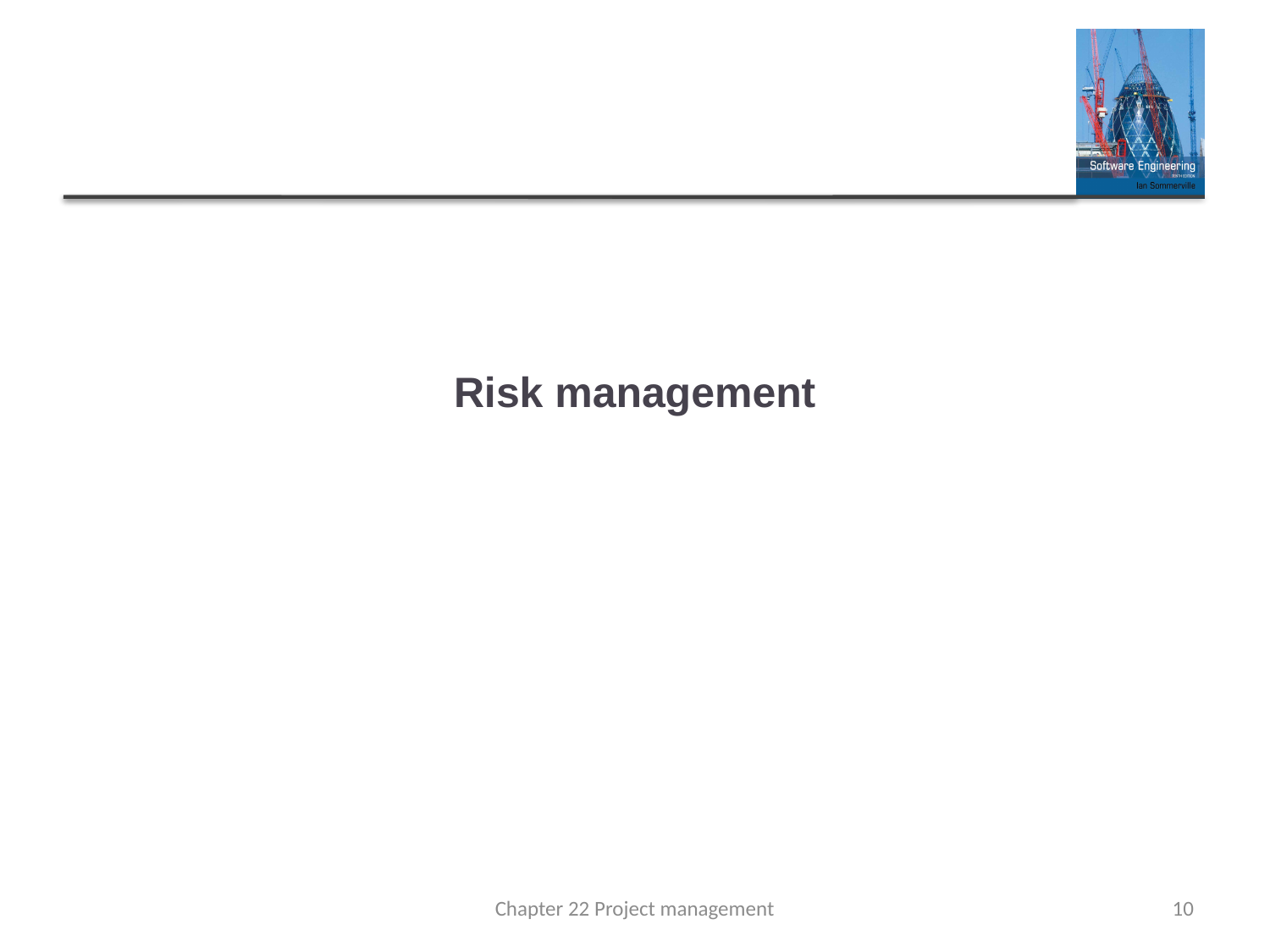

# Risk management
Chapter 22 Project management
10